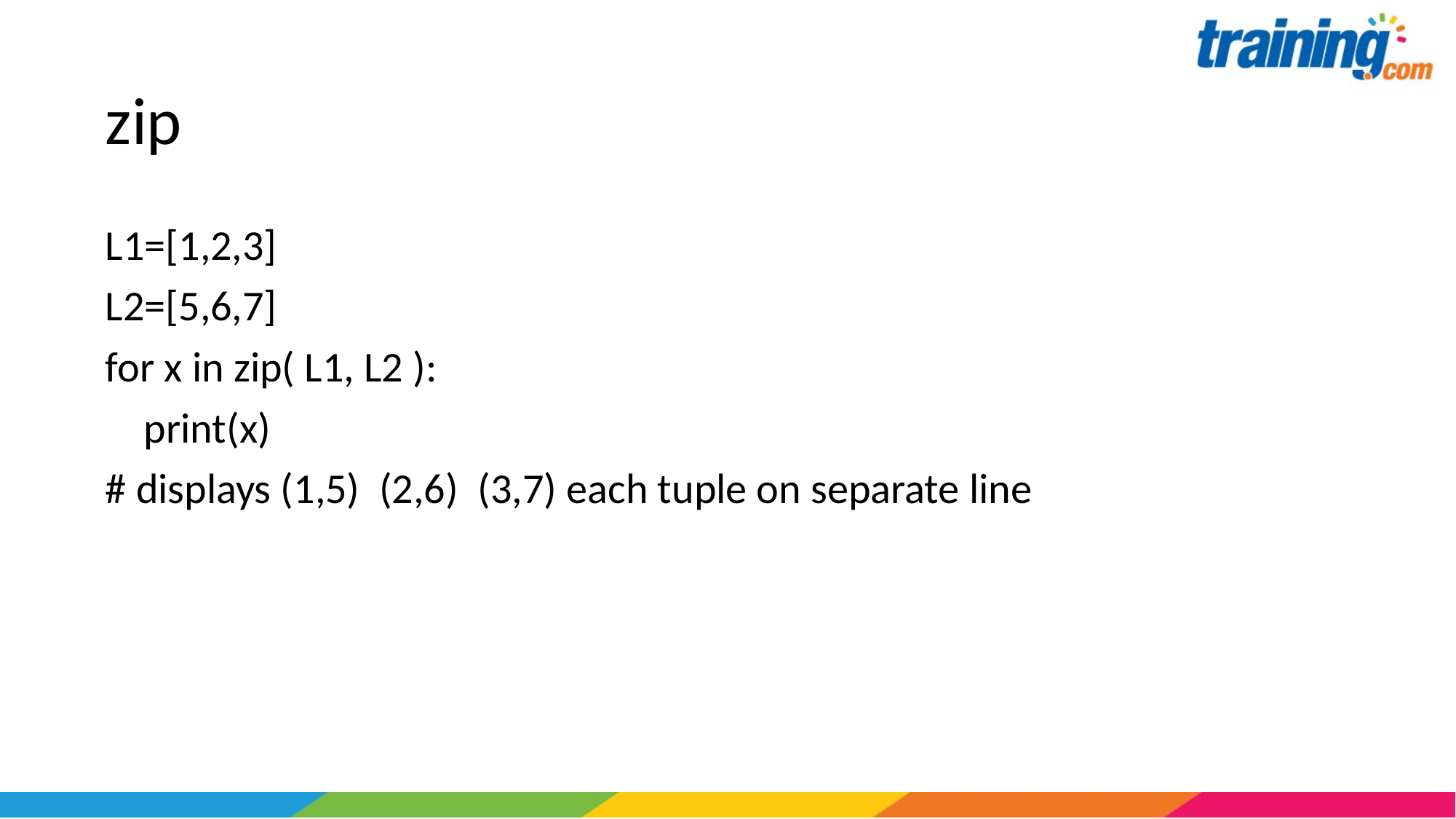

# zip
L1=[1,2,3]
L2=[5,6,7]
for x in zip( L1, L2 ):
    print(x)
# displays (1,5)  (2,6)  (3,7) each tuple on separate line